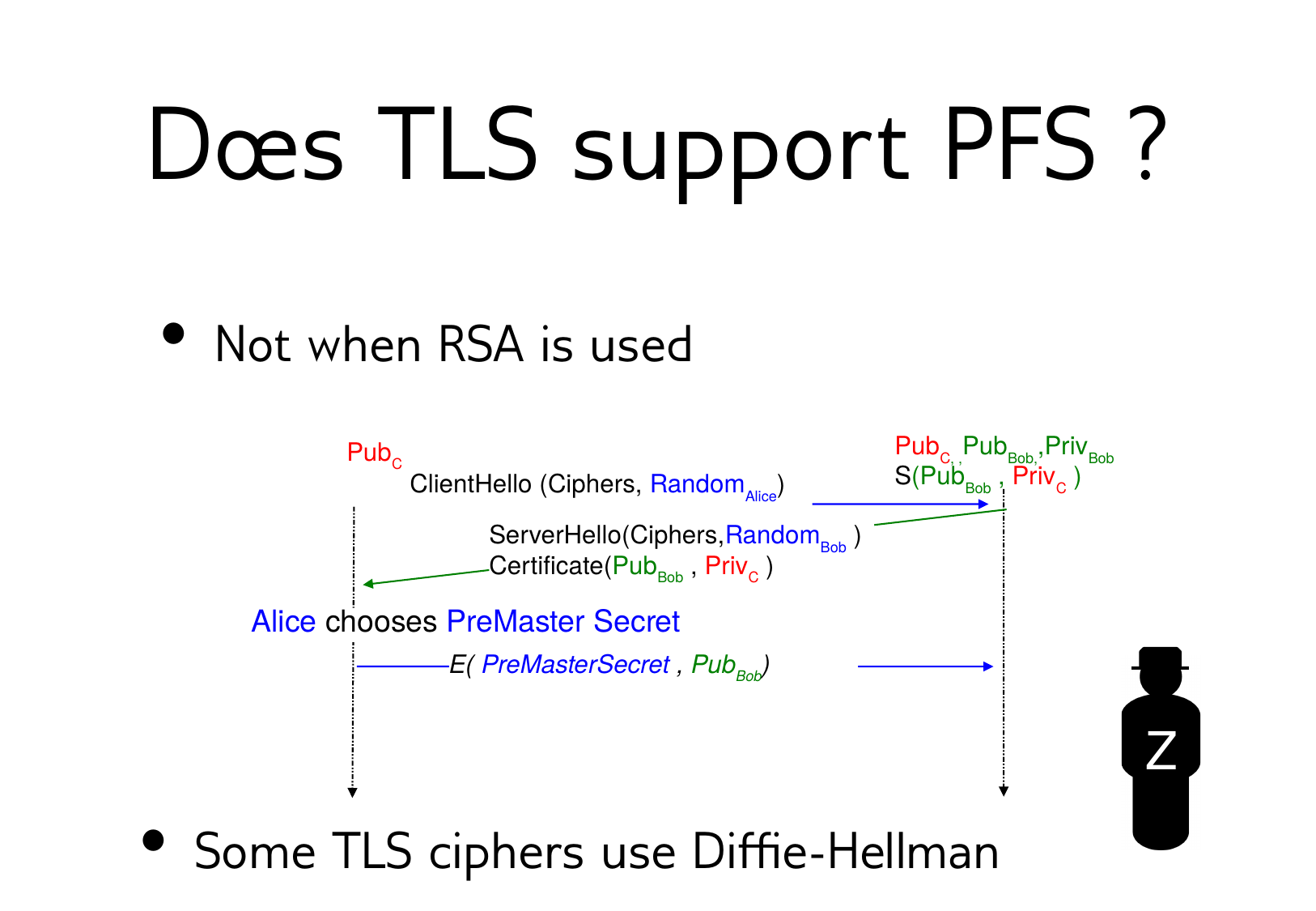

# Does TLS support PFS ?
Not when RSA is used

PubC, ,PubBob,,PrivBob
S(PubBob , PrivC )‏

PubC

ClientHello (Ciphers, RandomAlice)‏

ServerHello(Ciphers,RandomBob )‏
Certificate(PubBob , PrivC )‏

Alice chooses PreMaster Secret

Z

E( PreMasterSecret , PubBob)‏

T
Some TLS ciphers use Diffie-Hellman